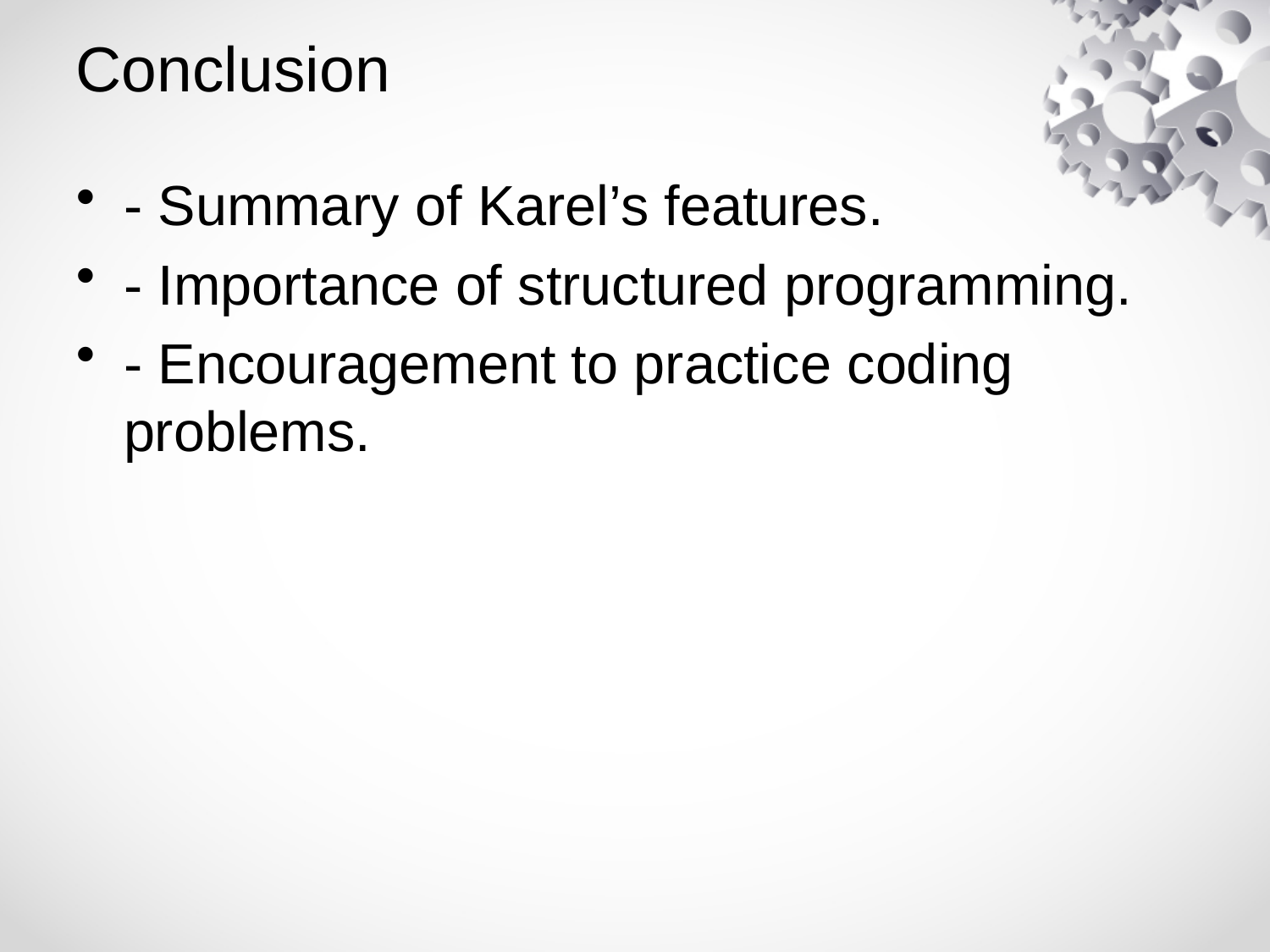

# Conclusion
- Summary of Karel’s features.
- Importance of structured programming.
- Encouragement to practice coding problems.